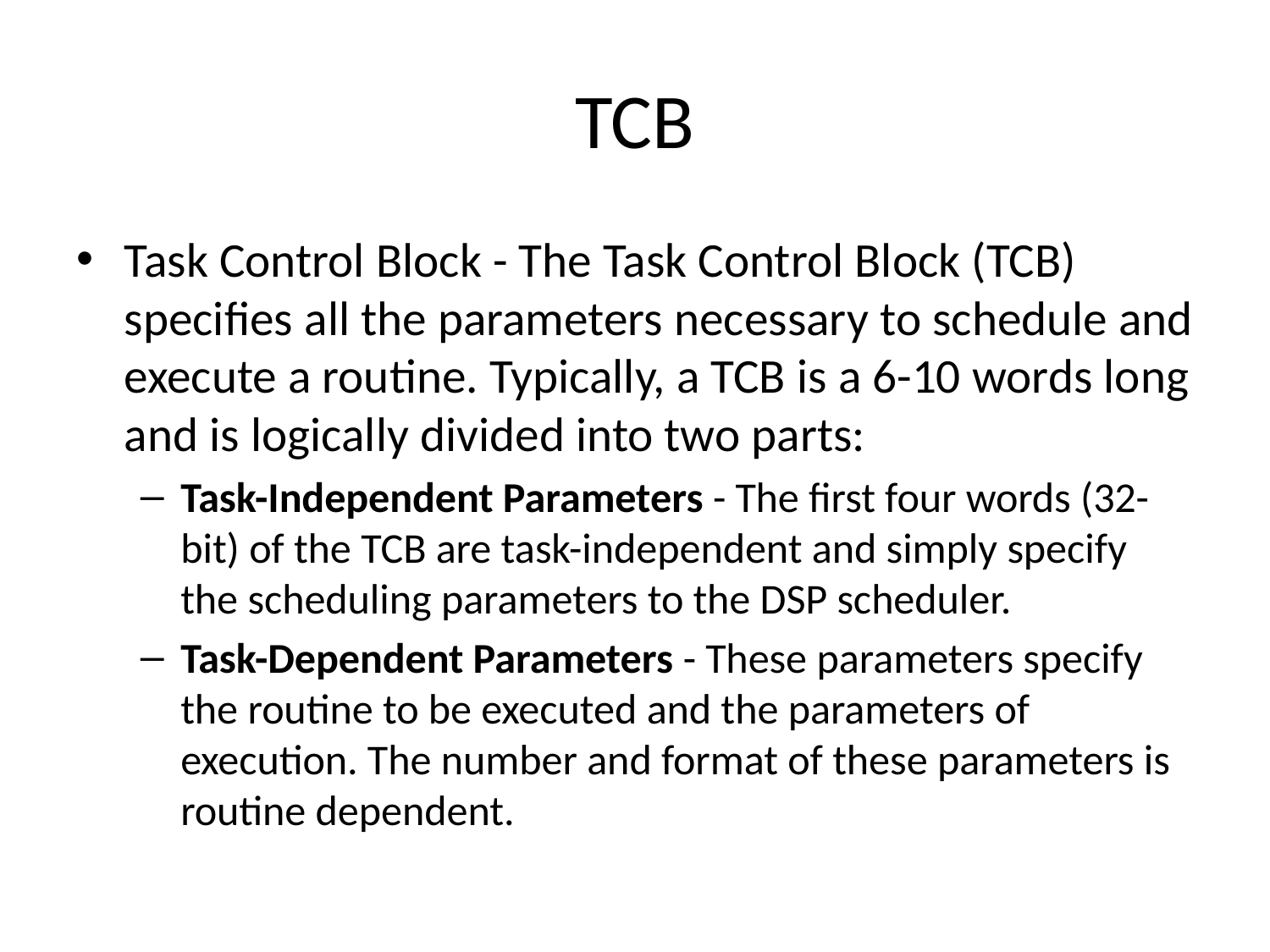

# TCB
Task Control Block - The Task Control Block (TCB) specifies all the parameters necessary to schedule and execute a routine. Typically, a TCB is a 6-10 words long and is logically divided into two parts:
Task-Independent Parameters - The first four words (32-bit) of the TCB are task-independent and simply specify the scheduling parameters to the DSP scheduler.
Task-Dependent Parameters - These parameters specify the routine to be executed and the parameters of execution. The number and format of these parameters is routine dependent.